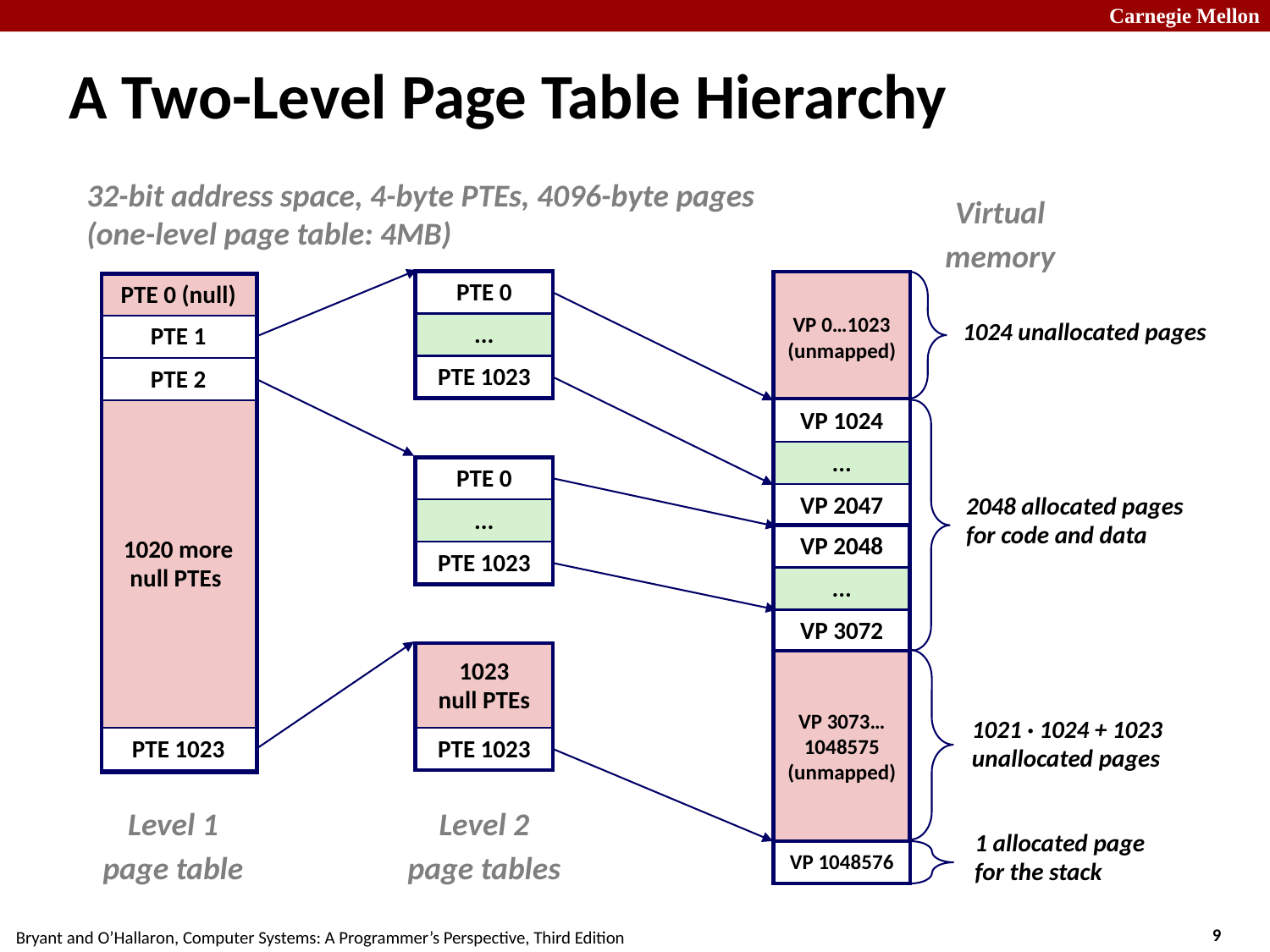

# A Two-Level Page Table Hierarchy
32-bit address space, 4-byte PTEs, 4096-byte pages
(one-level page table: 4MB)
Virtual
memory
PTE 0

...
PTE 1023

VP 0…1023 (unmapped)
PTE 0 (null)

PTE 1
PTE 2
1020 more
null PTEs
PTE 1023
1024 unallocated pages

VP 1024

...
PTE 0

...
PTE 1023
VP 2047
2048 allocated pages
for code and data

VP 2048
...
VP 3072
1023
null PTEs

PTE 1023

VP 3073… 1048575 (unmapped)
1021 · 1024 + 1023 unallocated pages
Level 1
page table
Level 2
page tables
1 allocated page
for the stack
VP 1048576